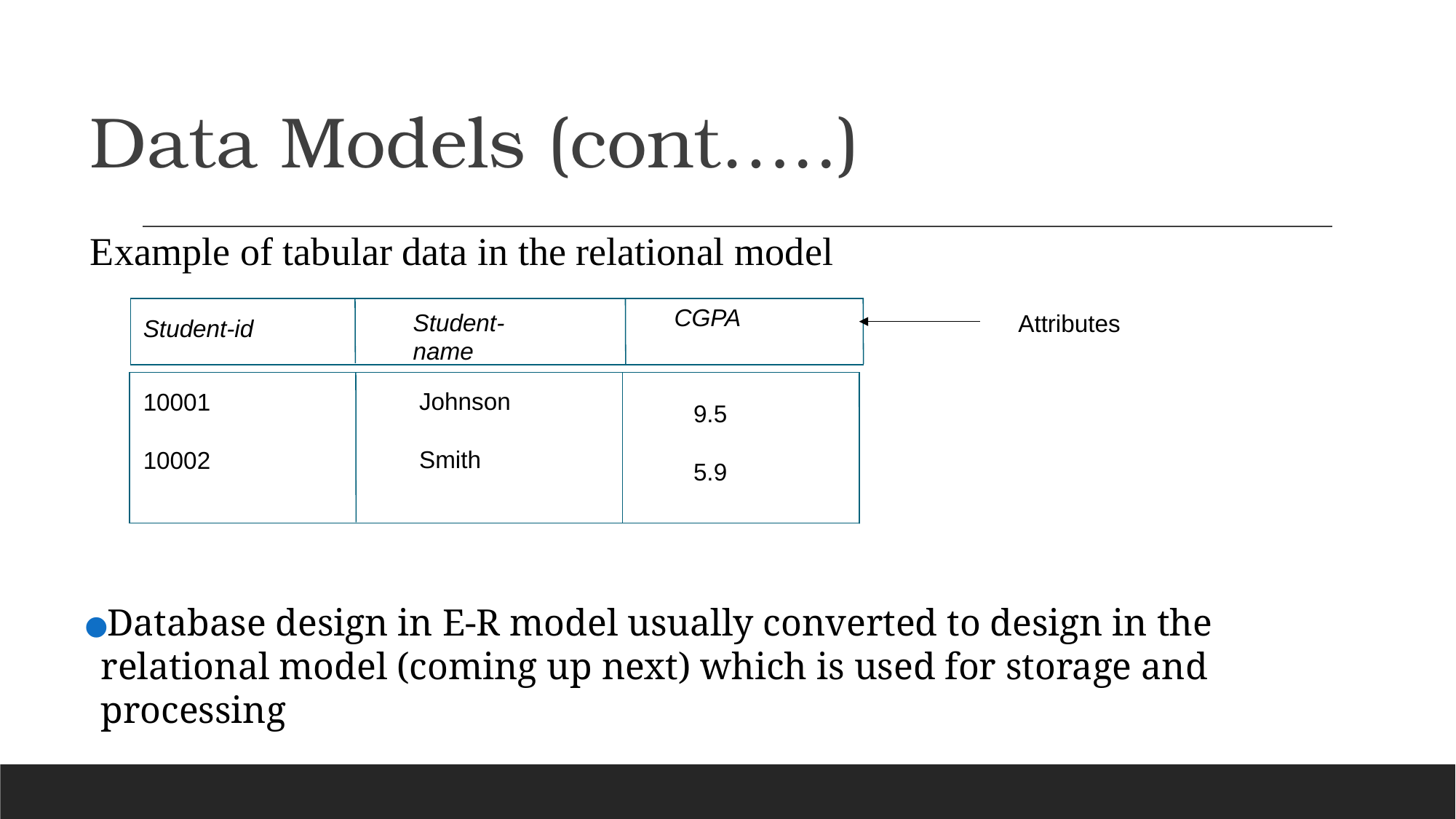

Data Models (cont…..)
Example of tabular data in the relational model
CGPA

Student-
name
Attributes
Student-id

Johnson

Smith

10001

10002

9.5

5.9

Database design in E-R model usually converted to design in the relational model (coming up next) which is used for storage and processing